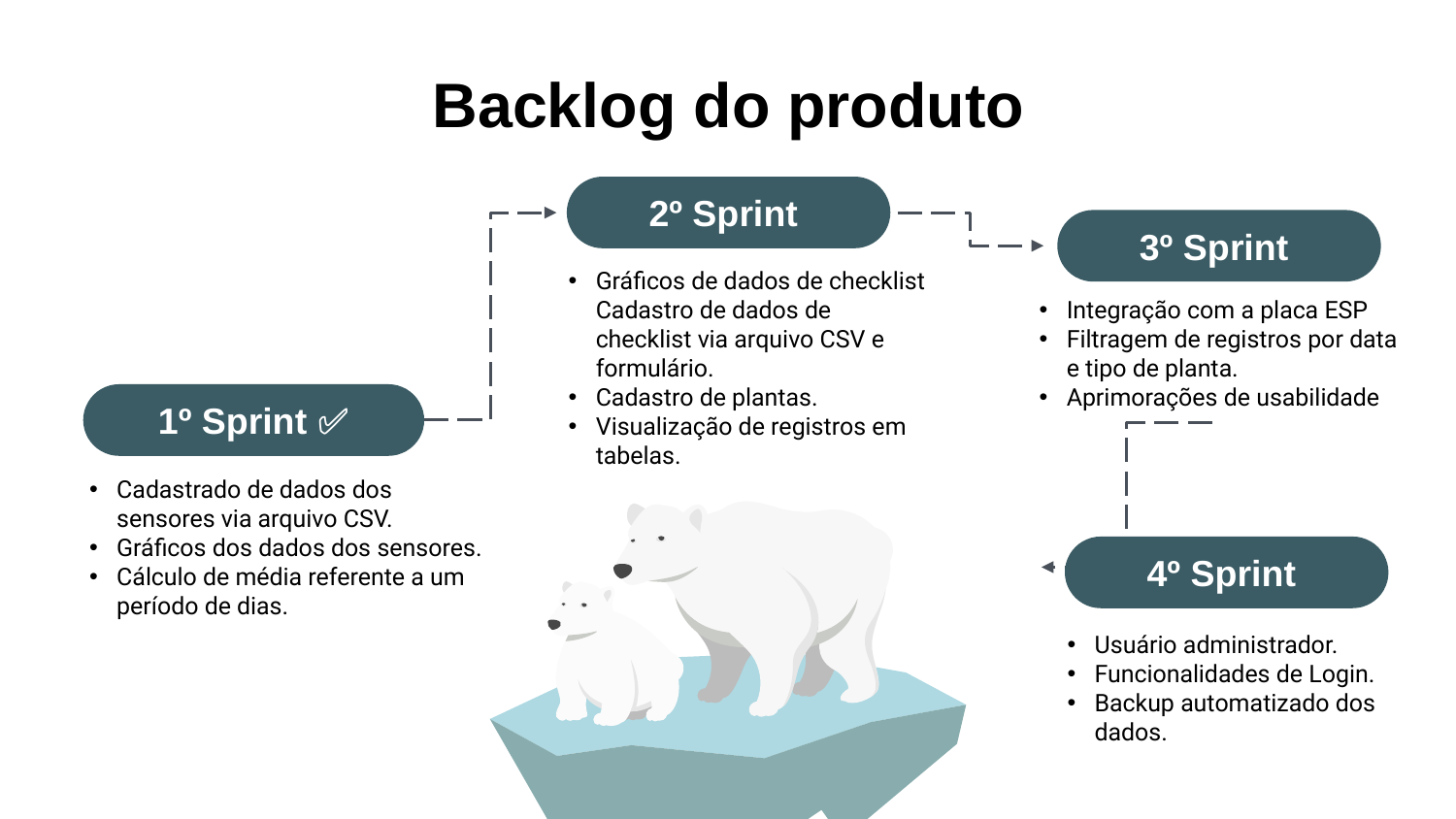

# Backlog do produto
2º Sprint
3º Sprint
Gráficos de dados de checklist Cadastro de dados de checklist via arquivo CSV e formulário.
Cadastro de plantas.
Visualização de registros em tabelas.
Integração com a placa ESP
Filtragem de registros por data e tipo de planta.
Aprimorações de usabilidade
1º Sprint ✅
Cadastrado de dados dos sensores via arquivo CSV.
Gráficos dos dados dos sensores.
Cálculo de média referente a um período de dias.

4º Sprint
Usuário administrador.
Funcionalidades de Login.
Backup automatizado dos dados.